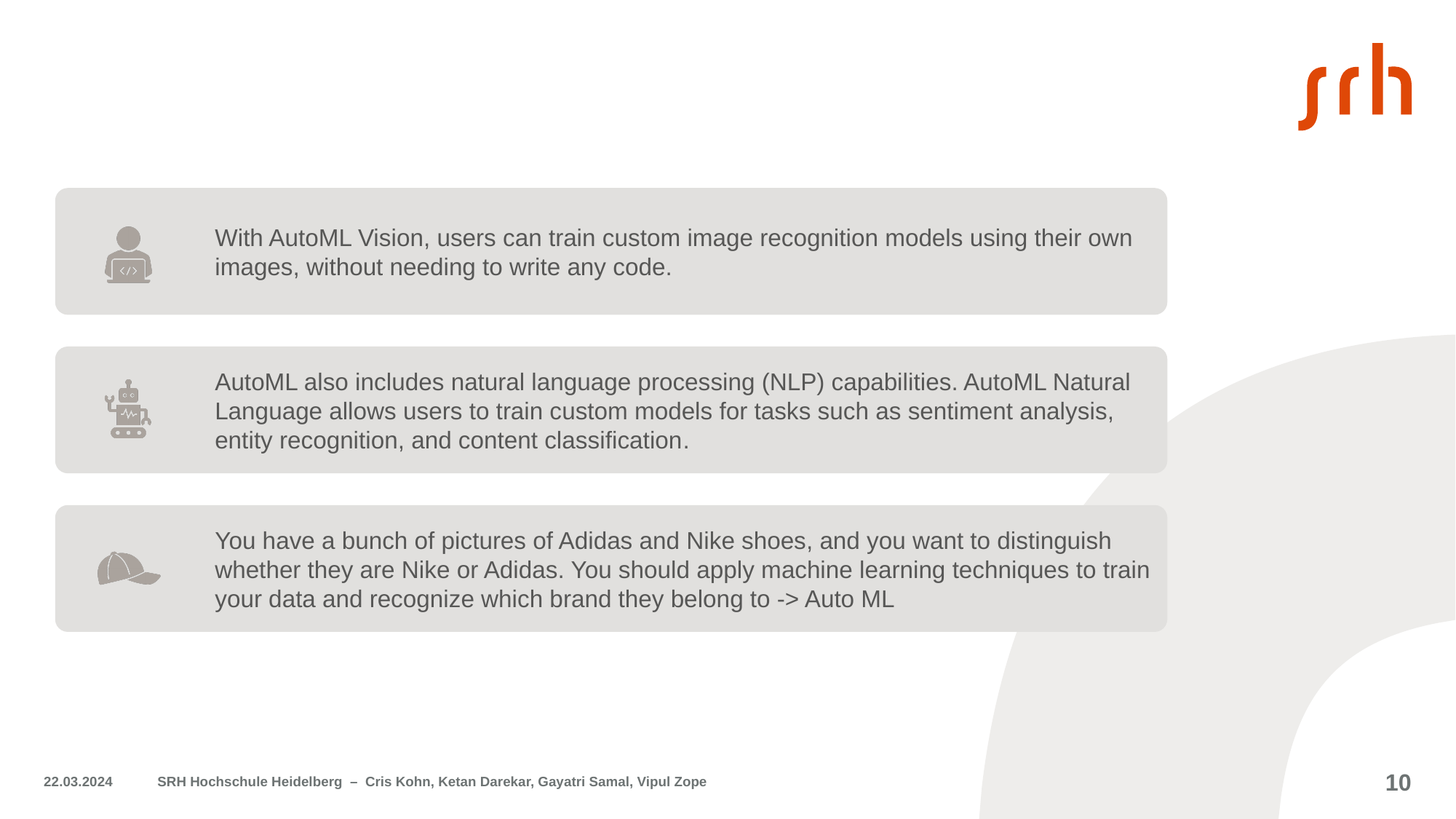

With AutoML Vision, users can train custom image recognition models using their own images, without needing to write any code.
AutoML also includes natural language processing (NLP) capabilities. AutoML Natural Language allows users to train custom models for tasks such as sentiment analysis, entity recognition, and content classification.
You have a bunch of pictures of Adidas and Nike shoes, and you want to distinguish whether they are Nike or Adidas. You should apply machine learning techniques to train your data and recognize which brand they belong to -> Auto ML
22.03.2024
SRH Hochschule Heidelberg  –  Cris Kohn, Ketan Darekar, Gayatri Samal, Vipul Zope
10